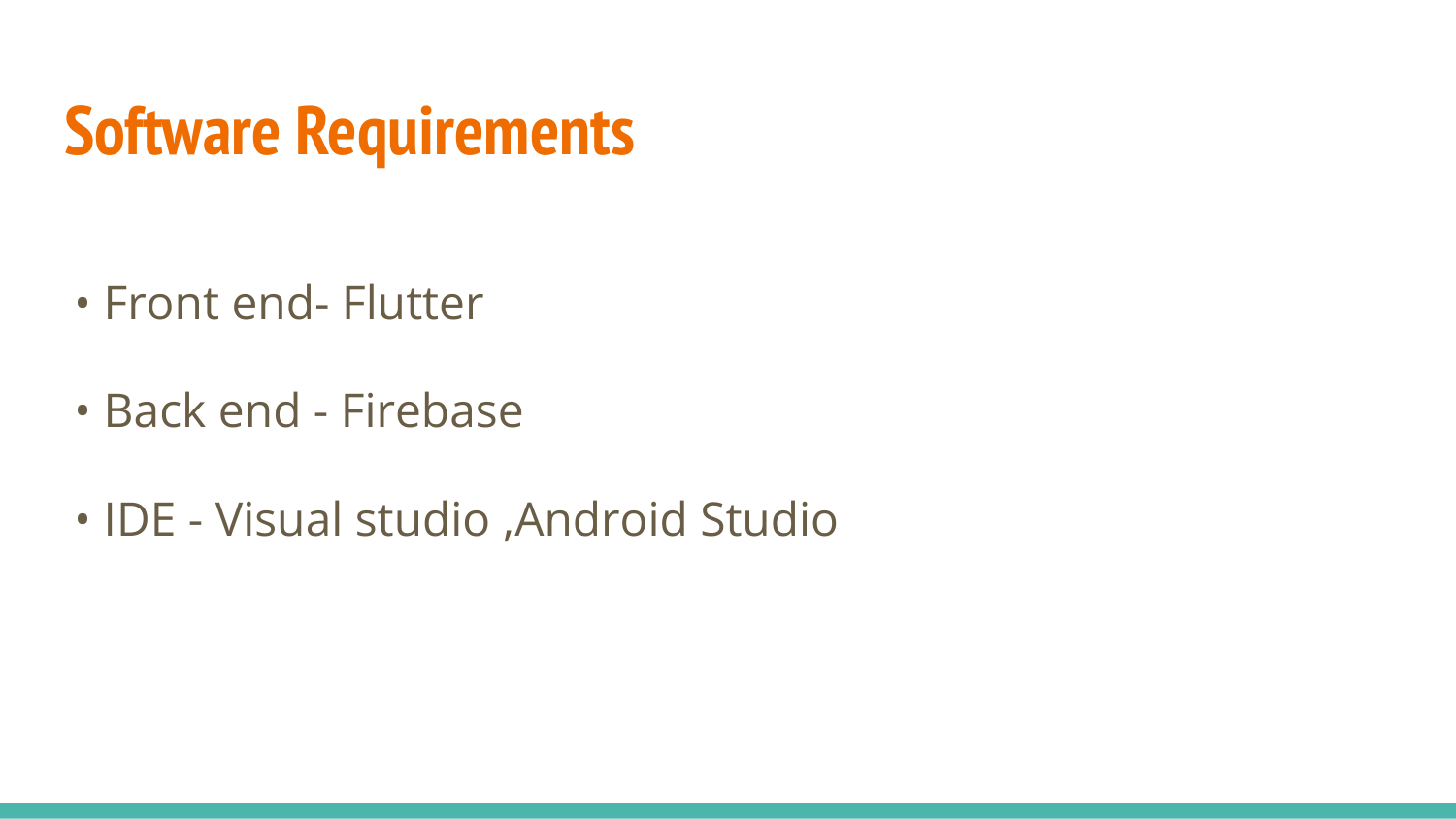

# Software Requirements
• Front end- Flutter
• Back end - Firebase
• IDE - Visual studio ,Android Studio